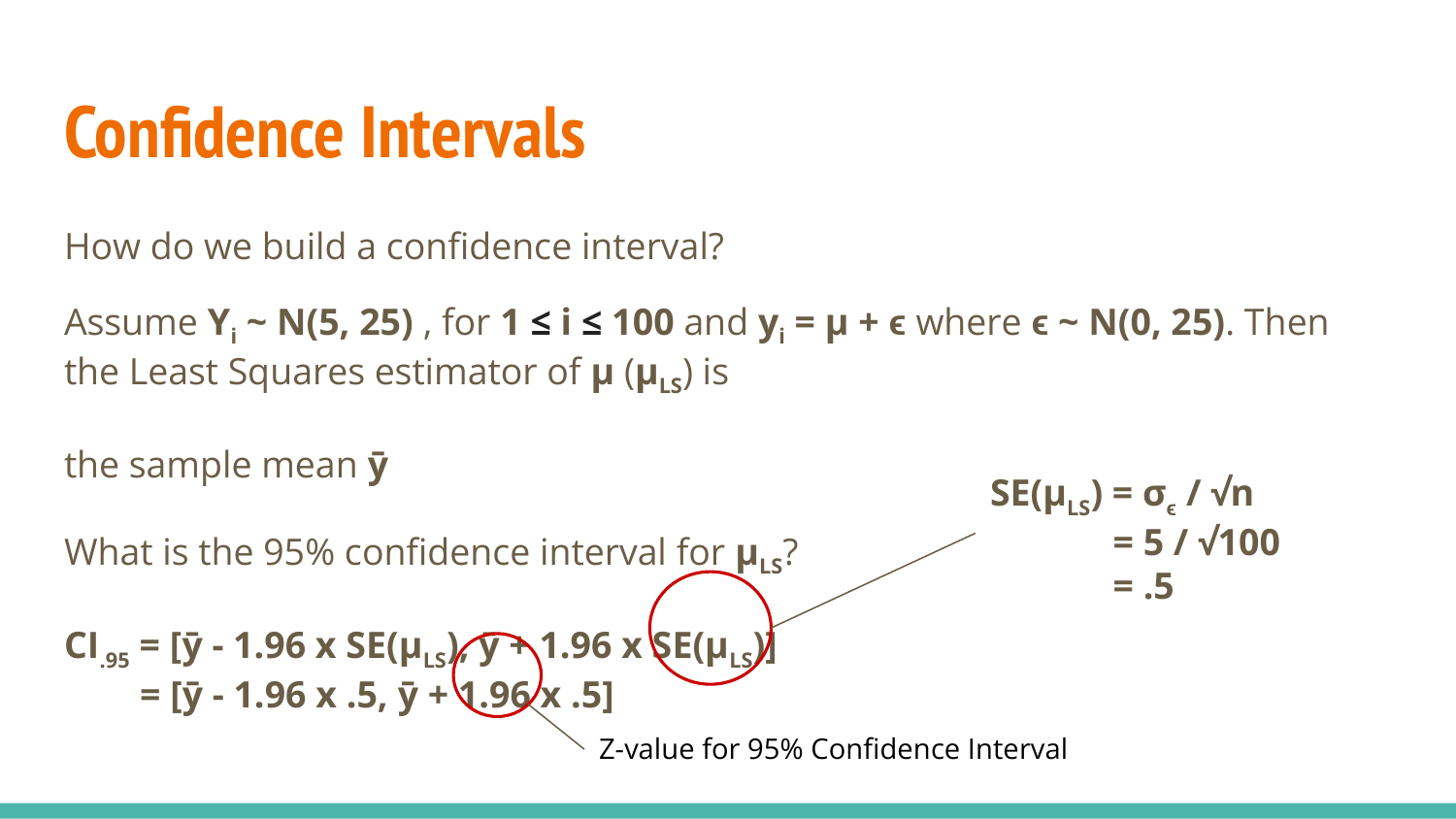

# Confidence Intervals
How do we build a confidence interval?
Assume Yi ~ N(5, 25) , for 1 ≤ i ≤ 100 and yi = μ + ϵ where ϵ ~ N(0, 25). Then the Least Squares estimator of μ (μLS) is

the sample mean ȳ

What is the 95% confidence interval for μLS?

CI.95 = [ȳ - 1.96 x SE(μLS), ȳ + 1.96 x SE(μLS)]
        = [ȳ - 1.96 x .5, ȳ + 1.96 x .5]

SE(μLS) = σϵ / √n
             = 5 / √100
             = .5

Z-value for 95% Confidence Interval